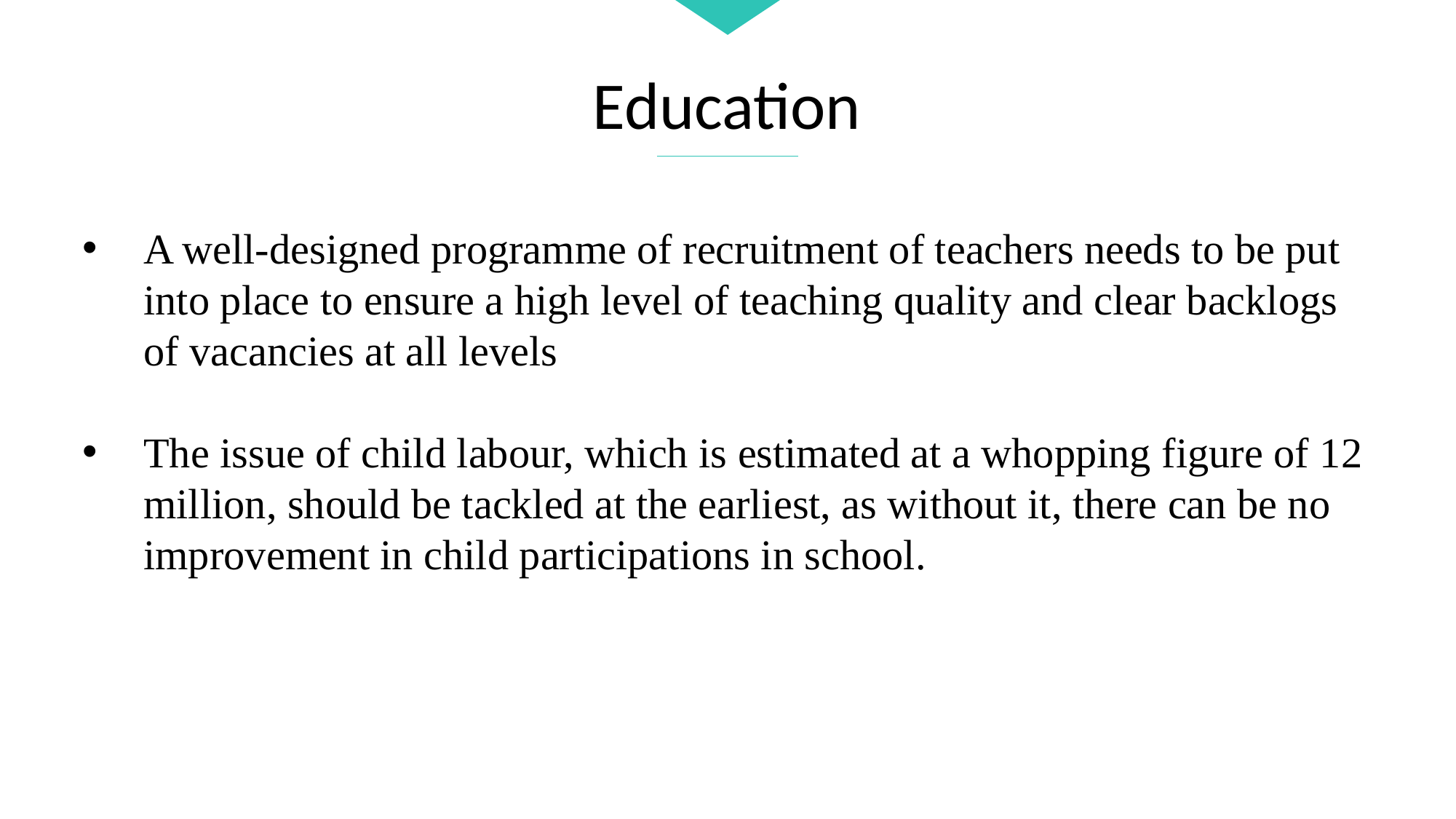

Education

A well-designed programme of recruitment of teachers needs to be put into place to ensure a high level of teaching quality and clear backlogs of vacancies at all levels

The issue of child labour, which is estimated at a whopping figure of 12 million, should be tackled at the earliest, as without it, there can be no improvement in child participations in school.